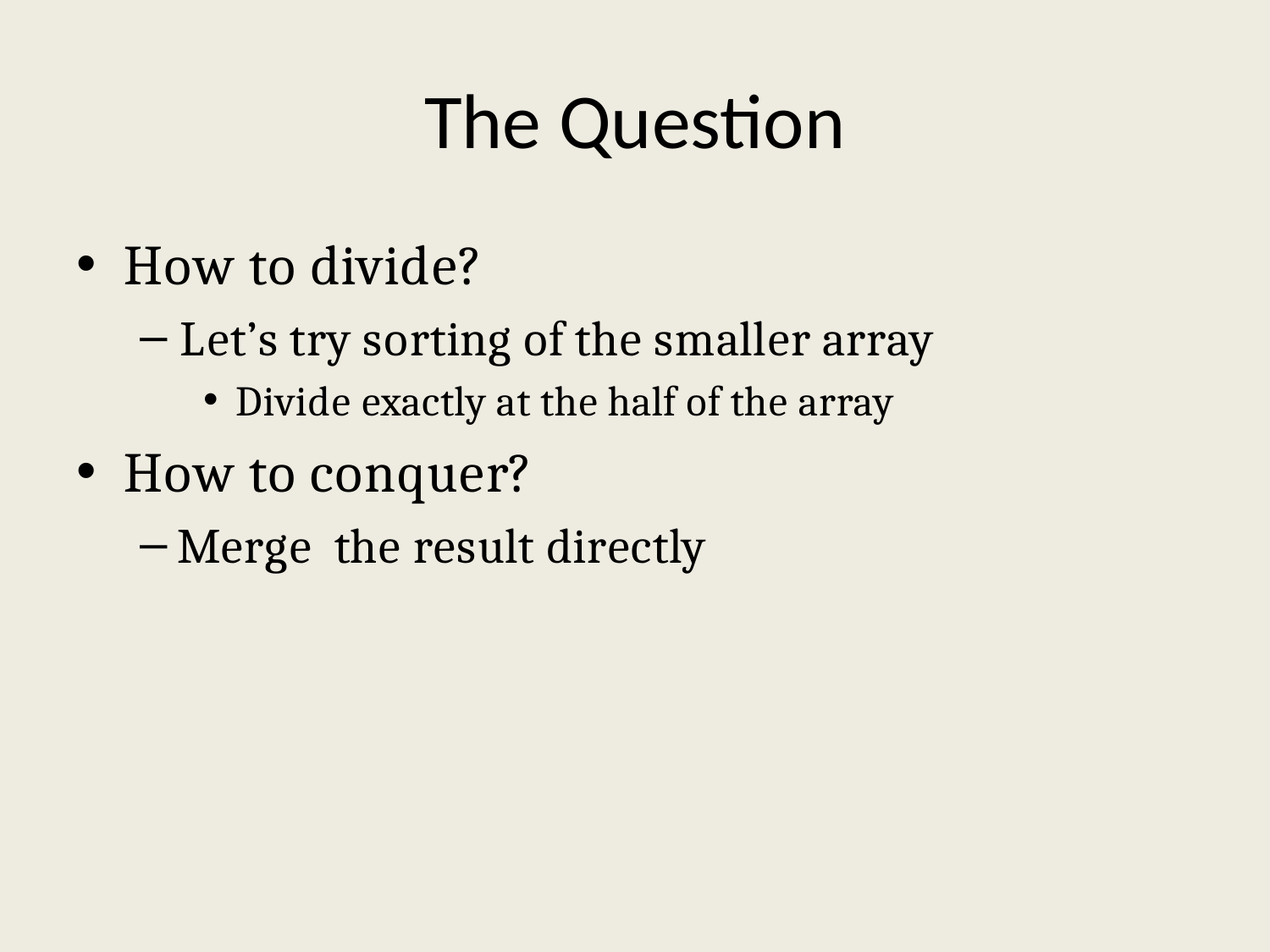

# The Question
How to divide?
Let’s try sorting of the smaller array
Divide exactly at the half of the array
How to conquer?
Merge  the result directly